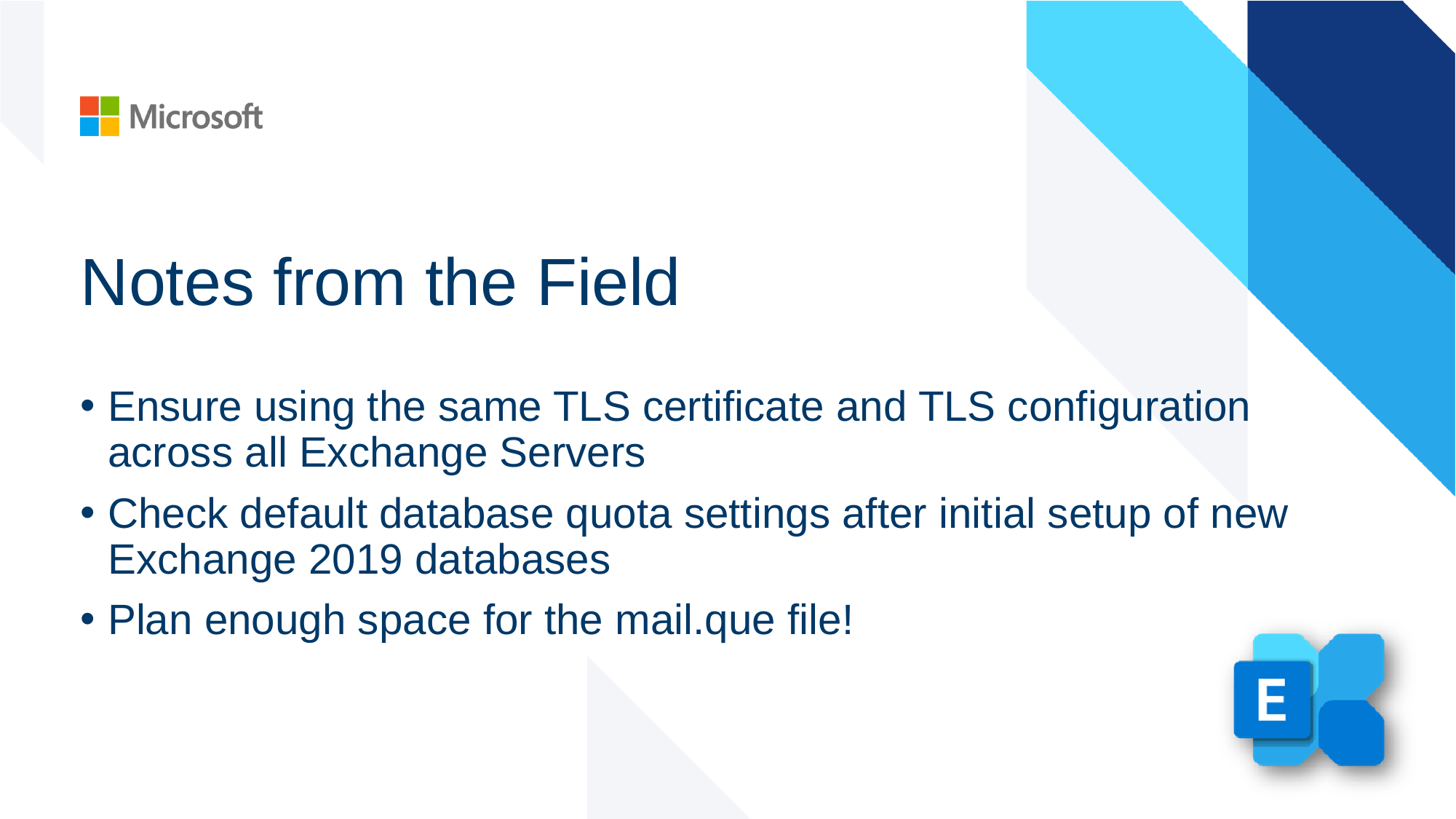

# Notes from the Field
Ensure using the same TLS certificate and TLS configuration across all Exchange Servers
Check default database quota settings after initial setup of new Exchange 2019 databases
Plan enough space for the mail.que file!